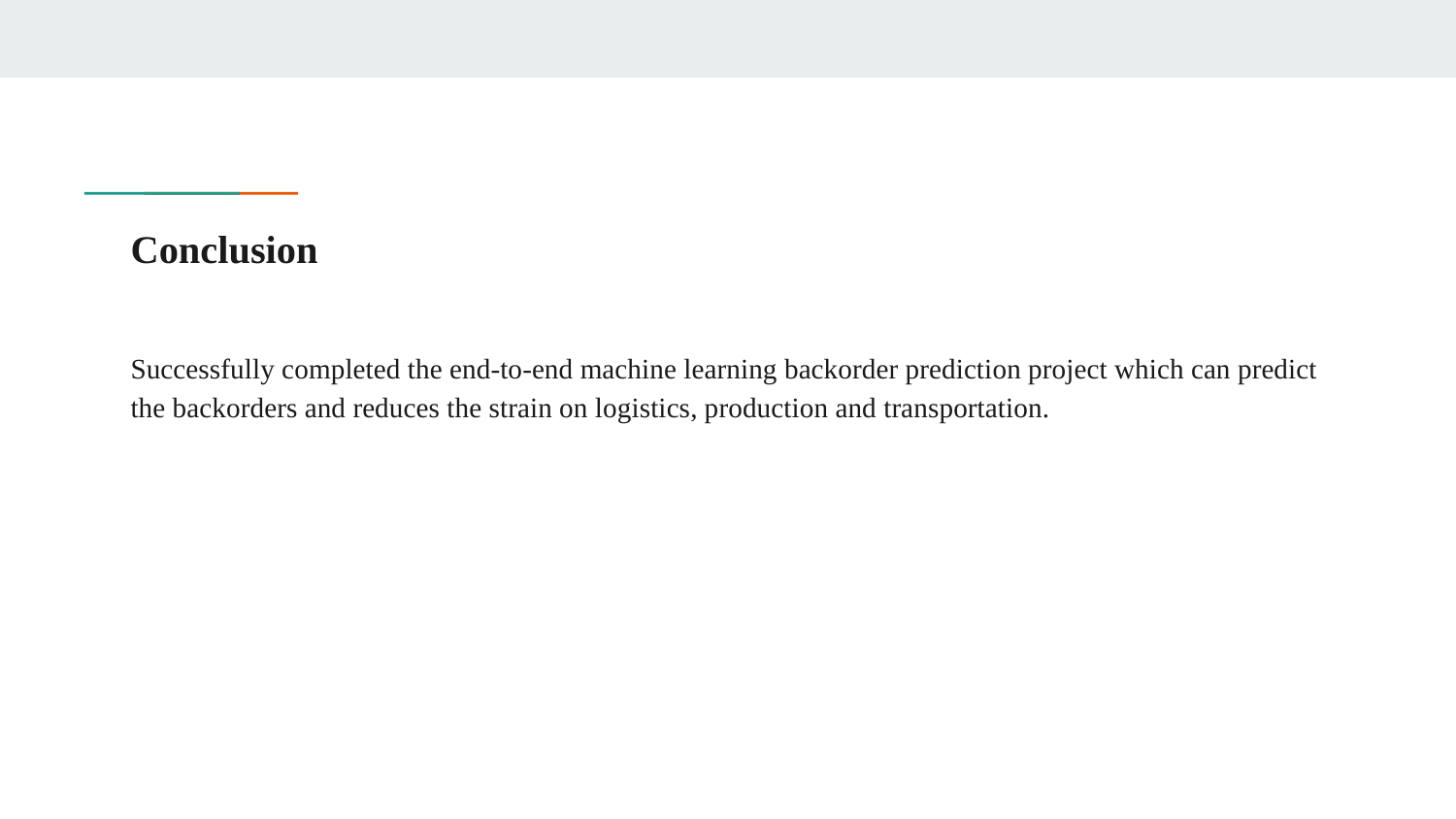

# Conclusion
Successfully completed the end-to-end machine learning backorder prediction project which can predict the backorders and reduces the strain on logistics, production and transportation.